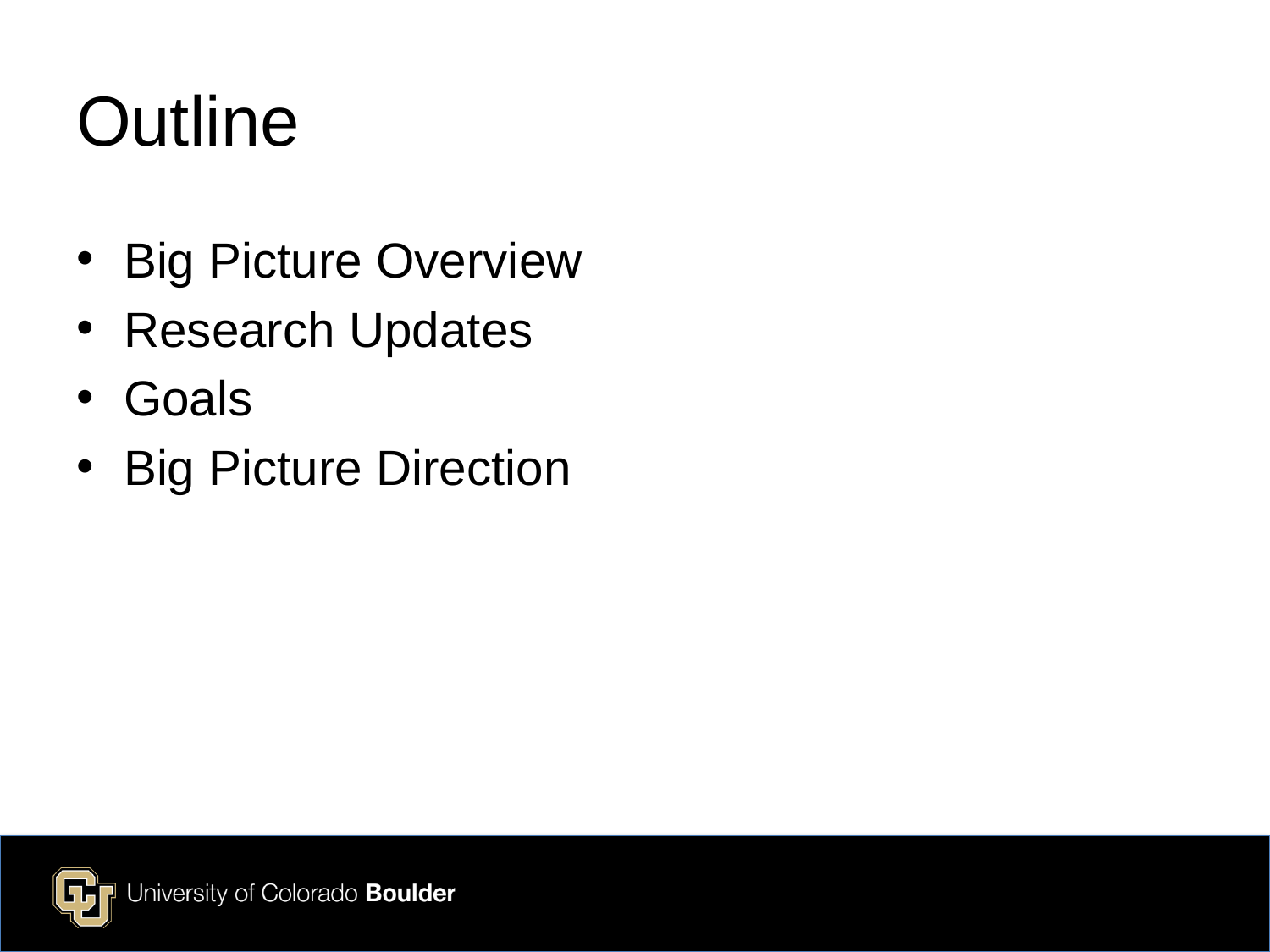

# Outline
Big Picture Overview
Research Updates
Goals
Big Picture Direction